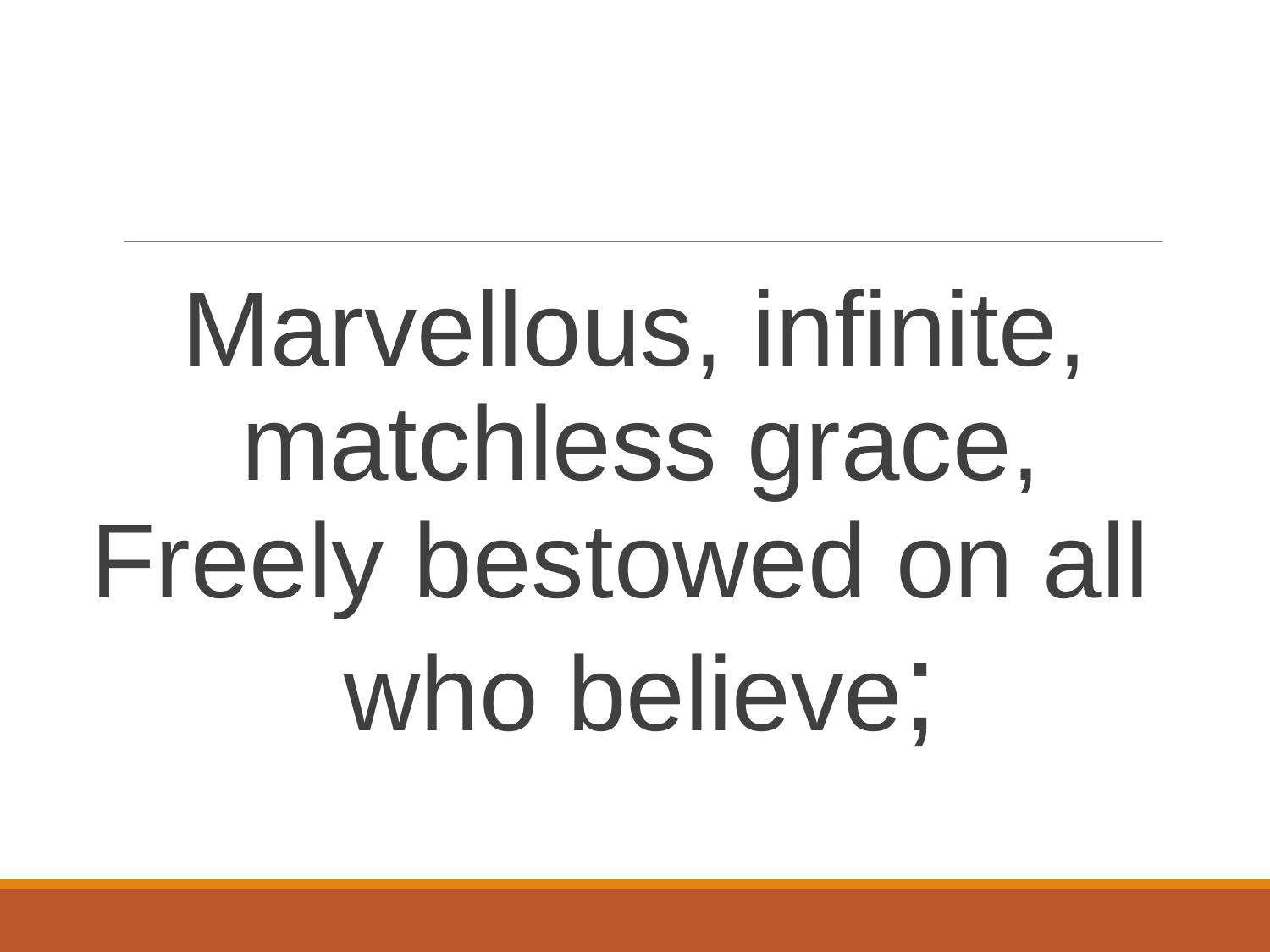

Marvellous, infinite, matchless grace,
Freely bestowed on all
who believe;